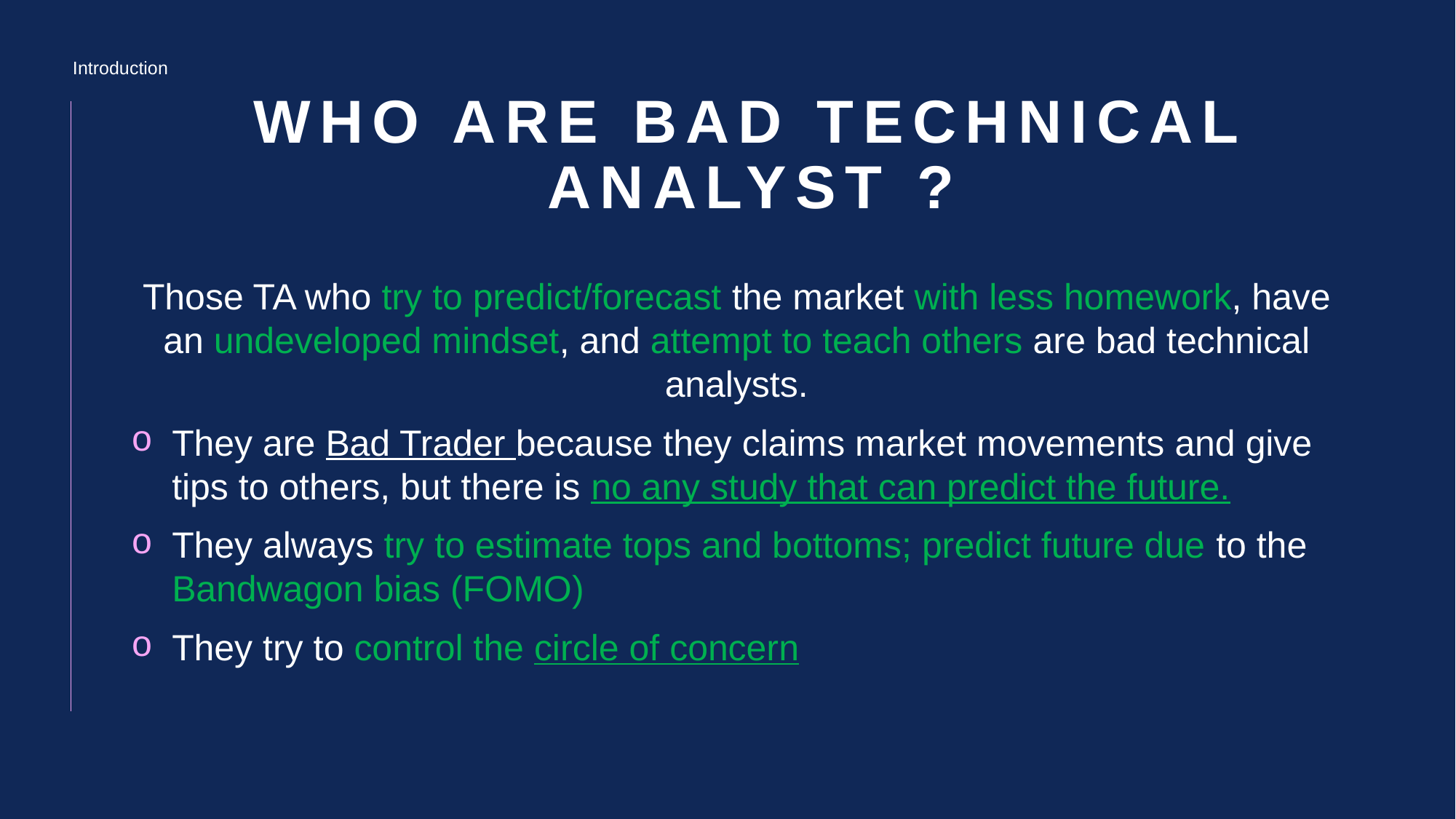

Introduction
# Who are bad technical analyst ?
Those TA who try to predict/forecast the market with less homework, have an undeveloped mindset, and attempt to teach others are bad technical analysts.
They are Bad Trader because they claims market movements and give tips to others, but there is no any study that can predict the future.
They always try to estimate tops and bottoms; predict future due to the Bandwagon bias (FOMO)
They try to control the circle of concern